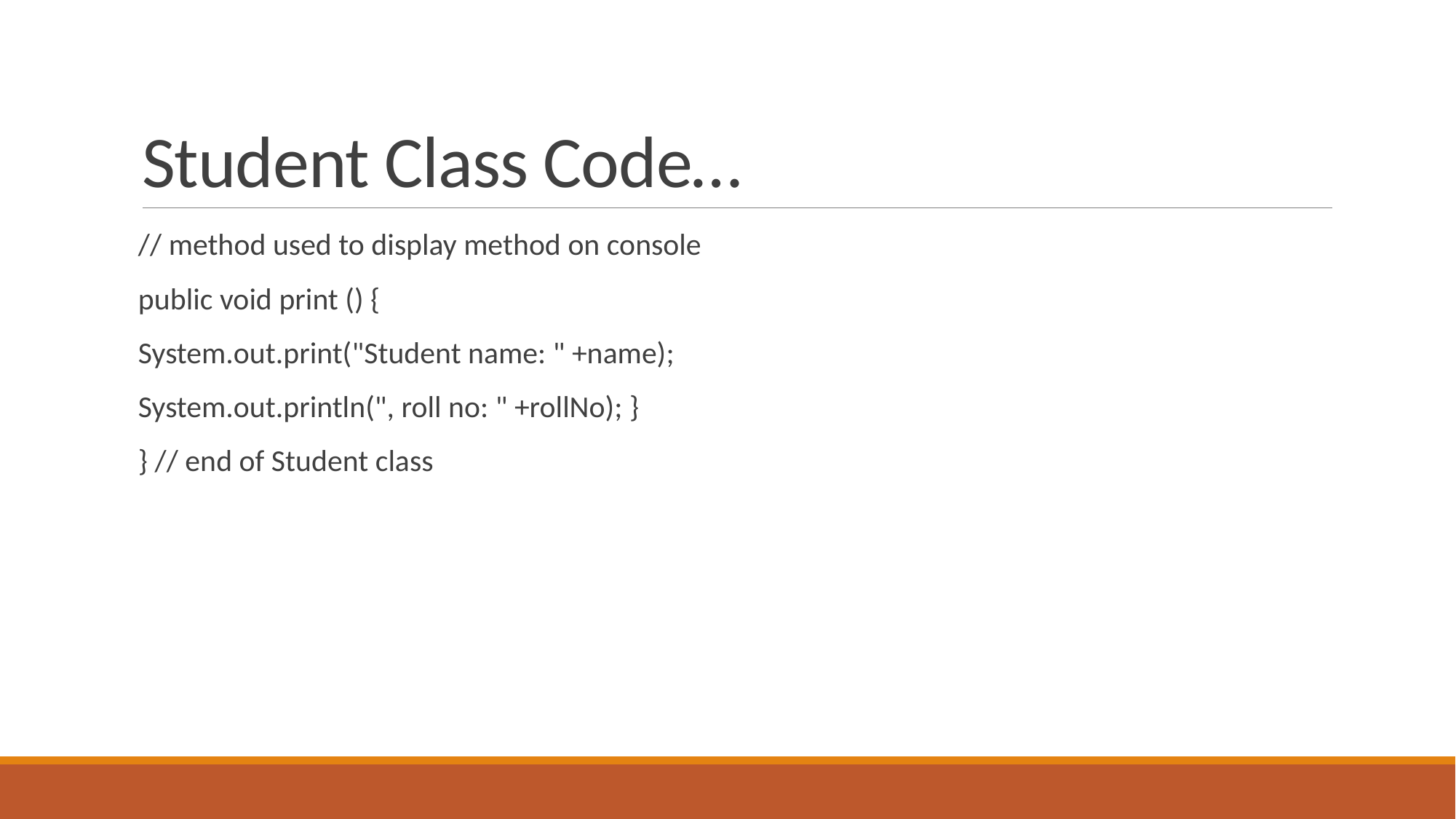

# Student Class Code…
// method used to display method on console
public void print () {
System.out.print("Student name: " +name);
System.out.println(", roll no: " +rollNo); }
} // end of Student class